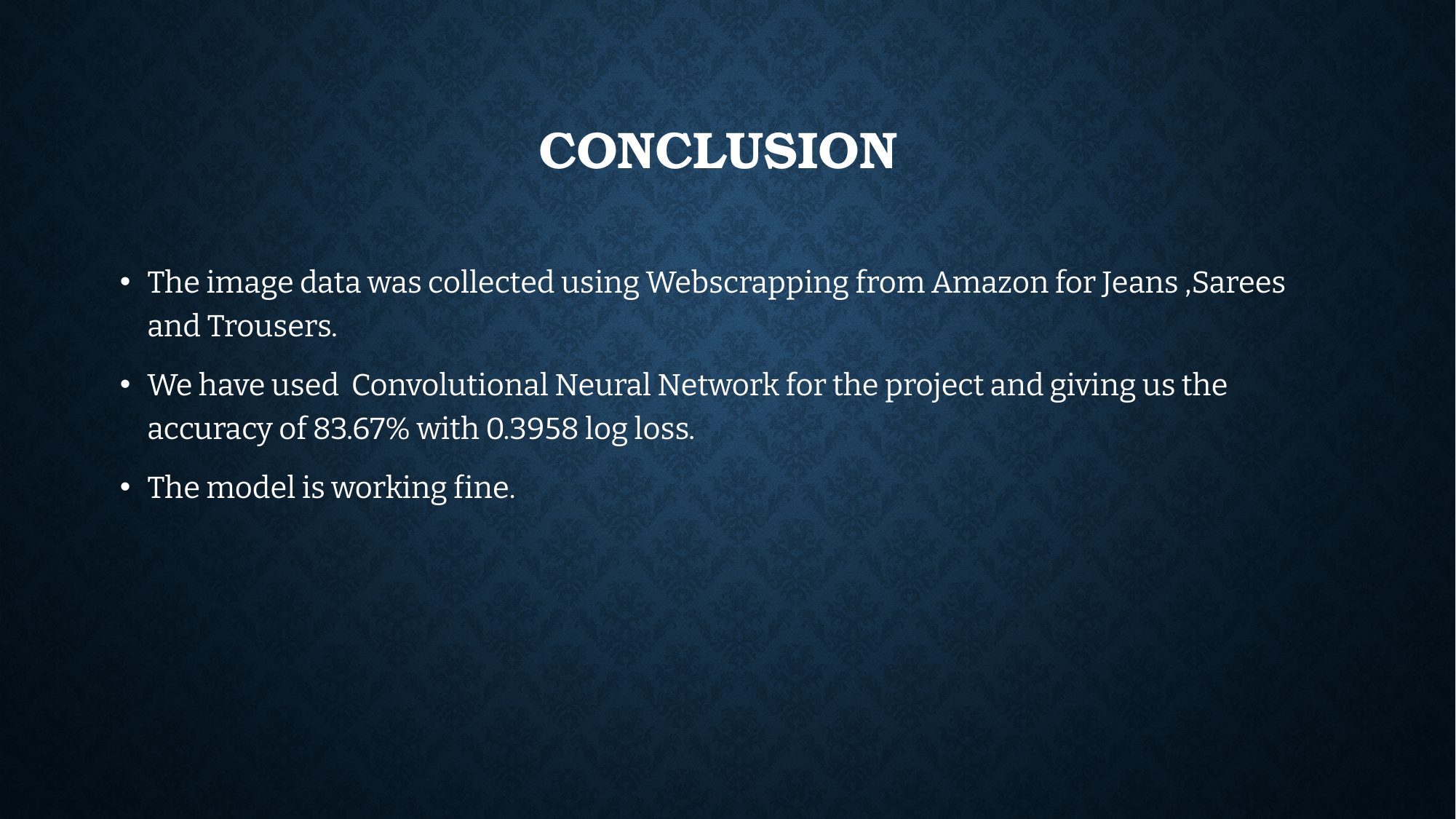

# CONCLUSION
The image data was collected using Webscrapping from Amazon for Jeans ,Sarees and Trousers.
We have used  Convolutional Neural Network for the project and giving us the accuracy of 83.67% with 0.3958 log loss.
The model is working fine.